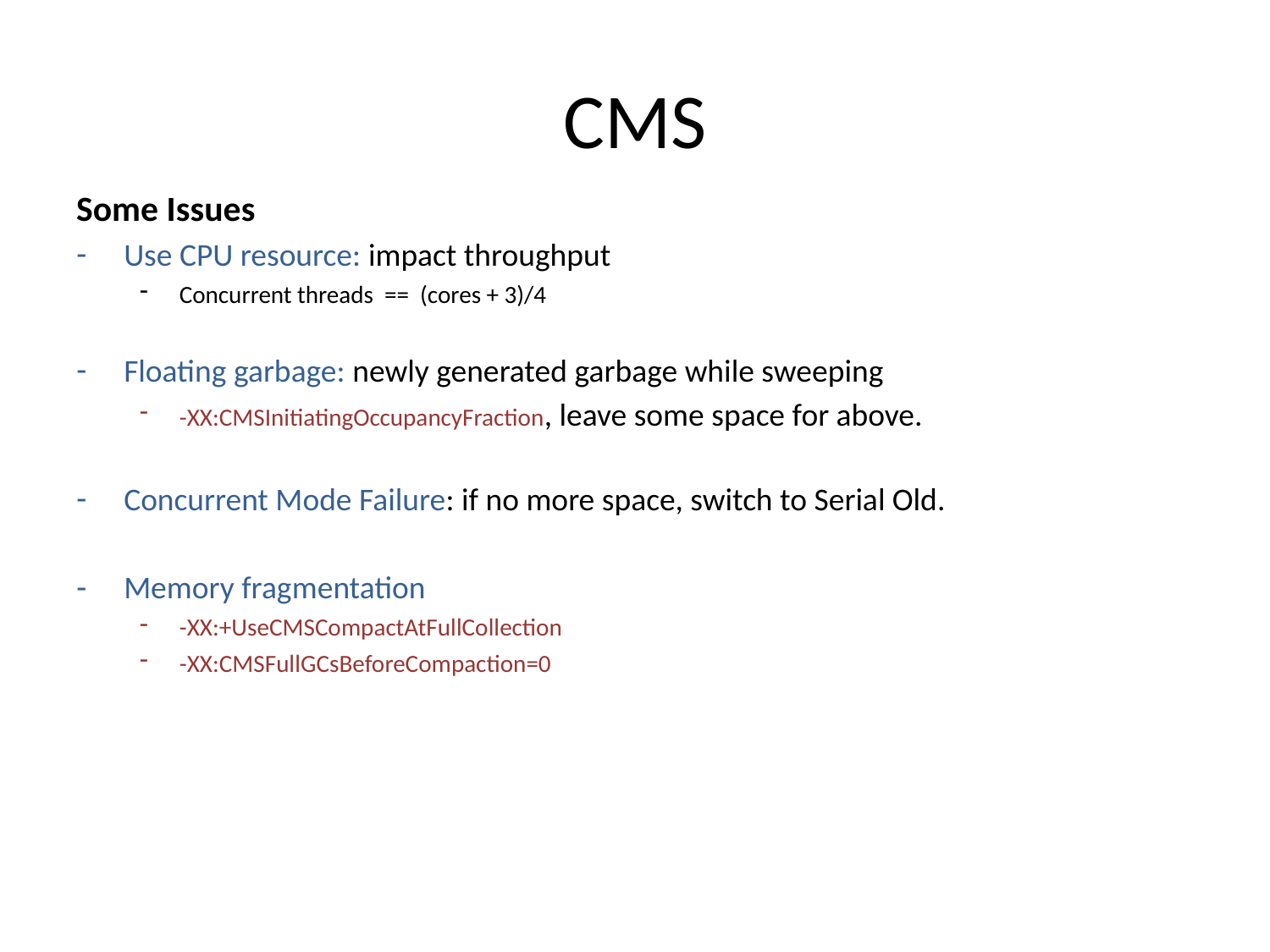

# CMS
Some Issues
Use CPU resource: impact throughput
Concurrent threads  ==  (cores + 3)/4

Floating garbage: newly generated garbage while sweeping
-XX:CMSInitiatingOccupancyFraction, leave some space for above.

Concurrent Mode Failure: if no more space, switch to Serial Old.

Memory fragmentation
-XX:+UseCMSCompactAtFullCollection
-XX:CMSFullGCsBeforeCompaction=0